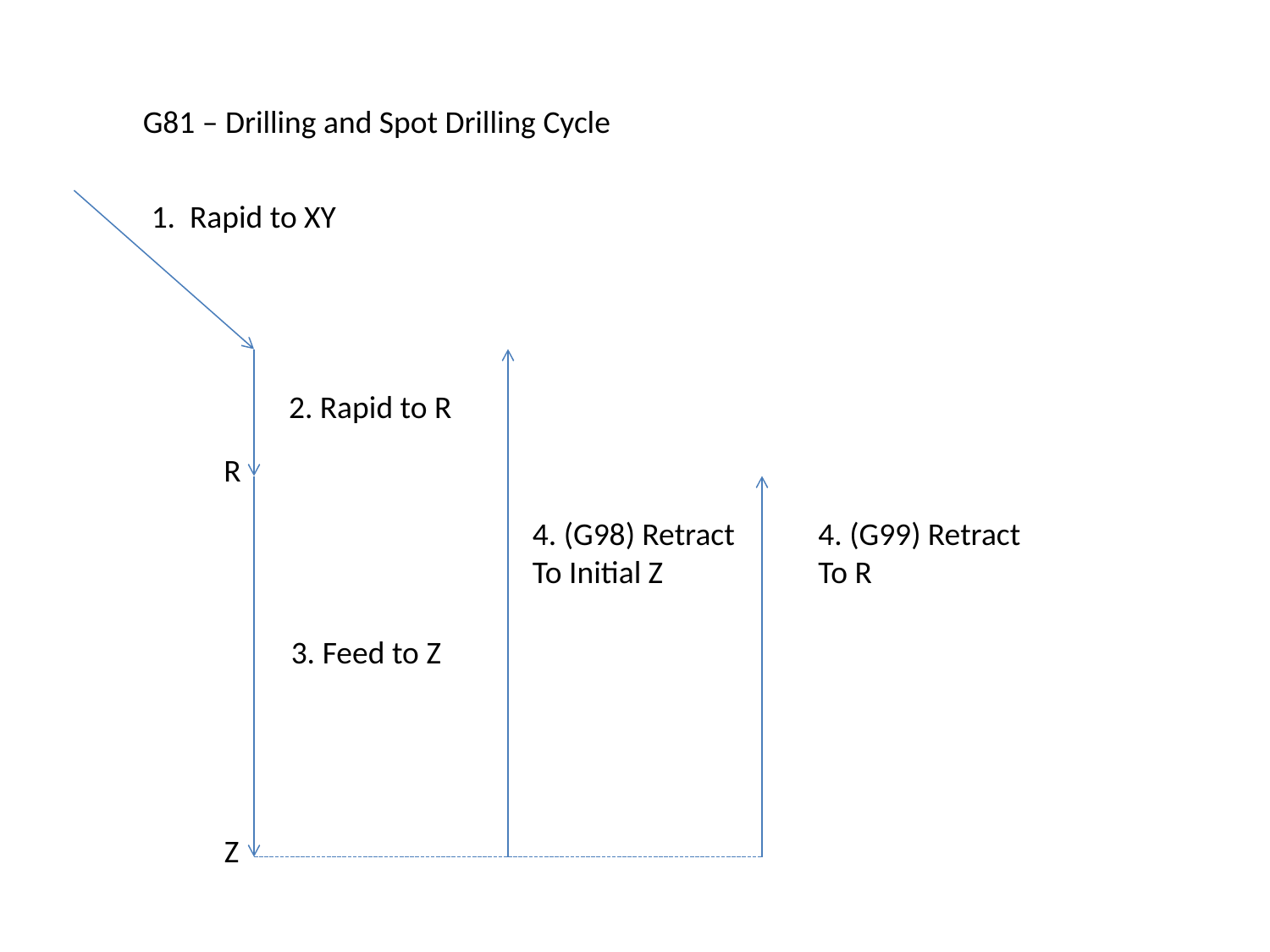

G81 – Drilling and Spot Drilling Cycle
1.  Rapid to XY
2. Rapid to R
R
4. (G98) Retract
To Initial Z
4. (G99) Retract
To R
3. Feed to Z
Z